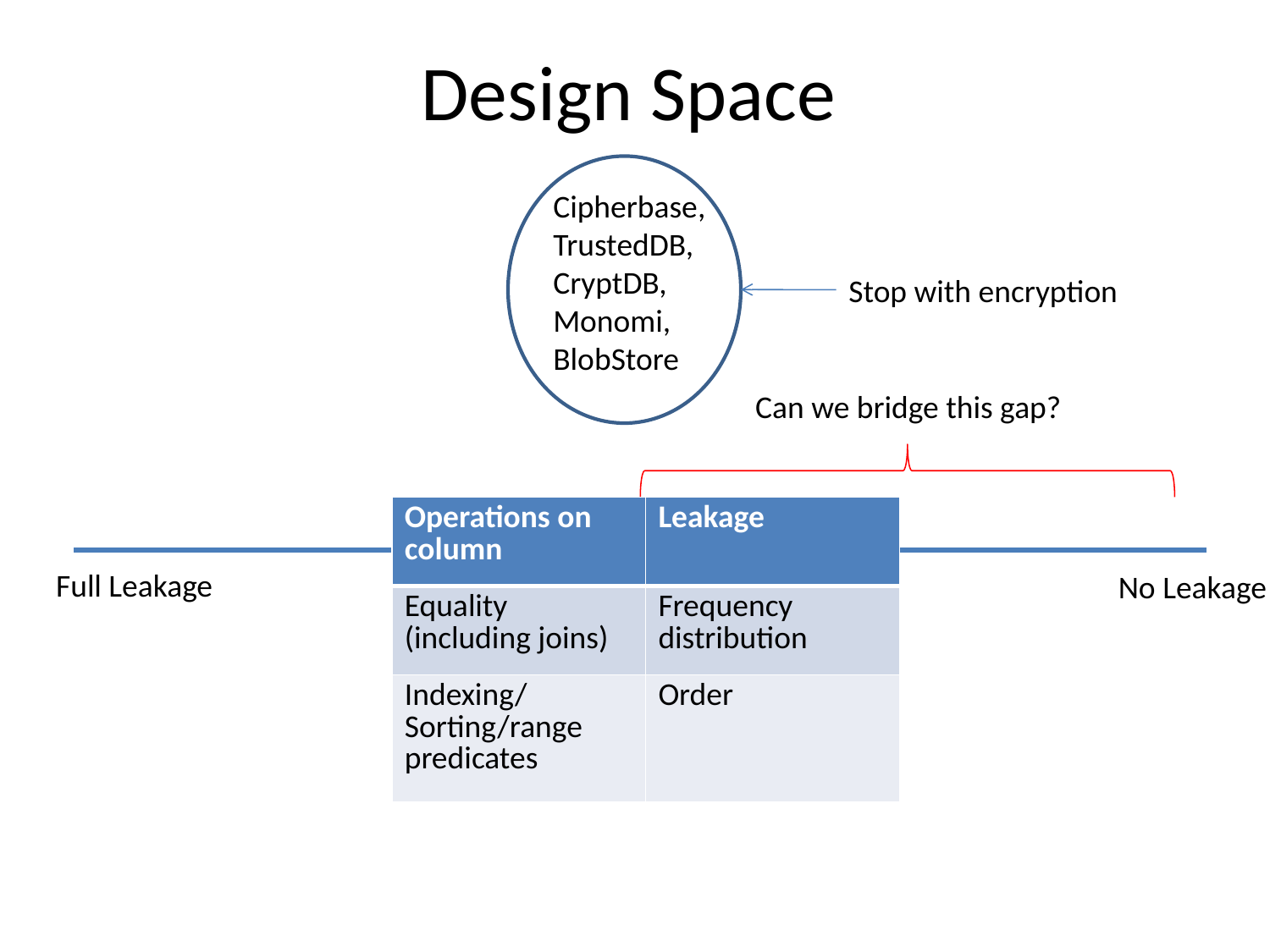

# Design Space

Cipherbase, TrustedDB,
CryptDB,
Monomi,
BlobStore

Stop with encryption
Can we bridge this gap?
| Operations on column | Leakage |
| --- | --- |
| Equality (including joins) | Frequency distribution |
| Indexing/Sorting/range predicates | Order |
Full Leakage
No Leakage